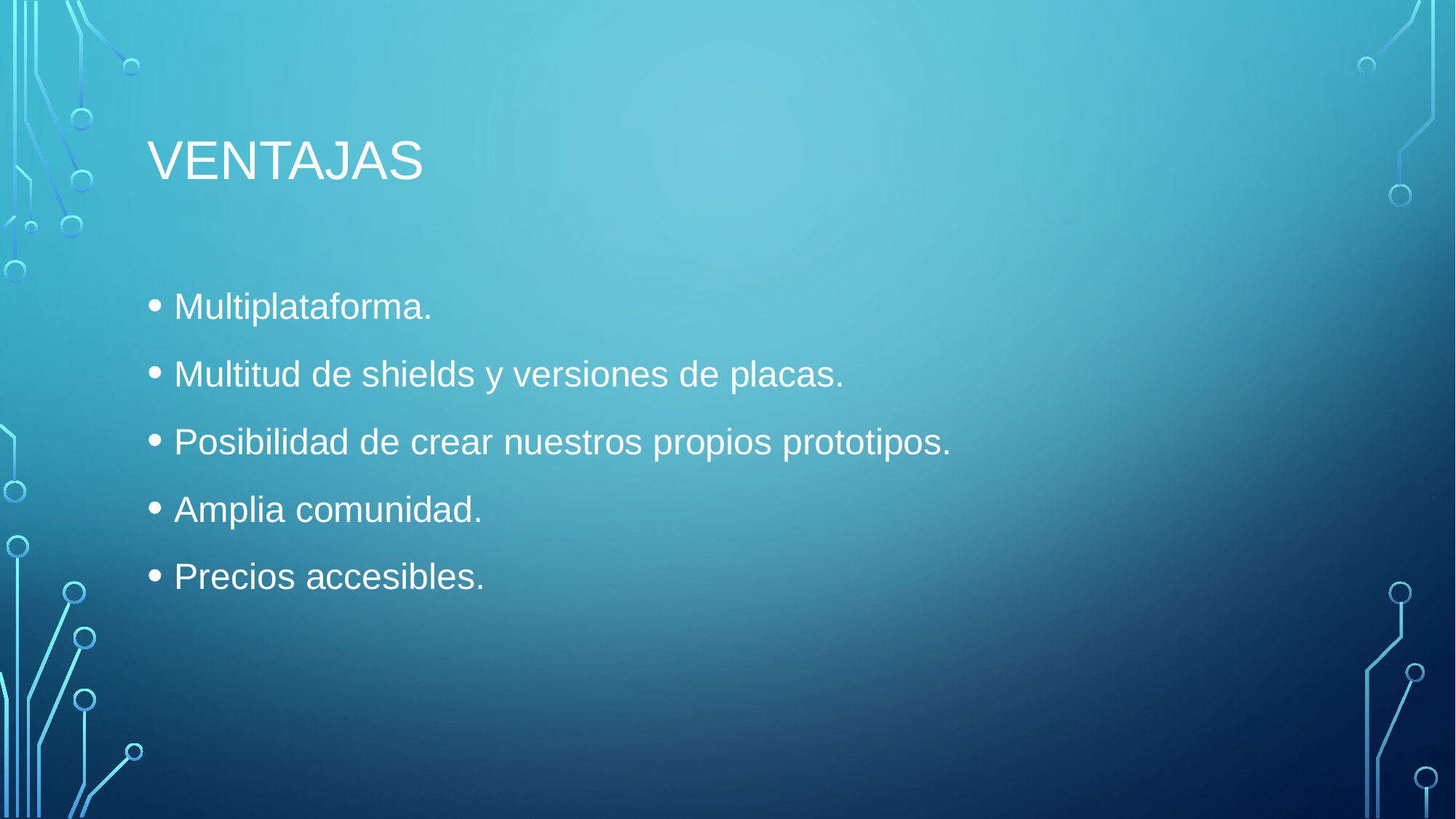

# Ventajas
Multiplataforma.
Multitud de shields y versiones de placas.
Posibilidad de crear nuestros propios prototipos.
Amplia comunidad.
Precios accesibles.